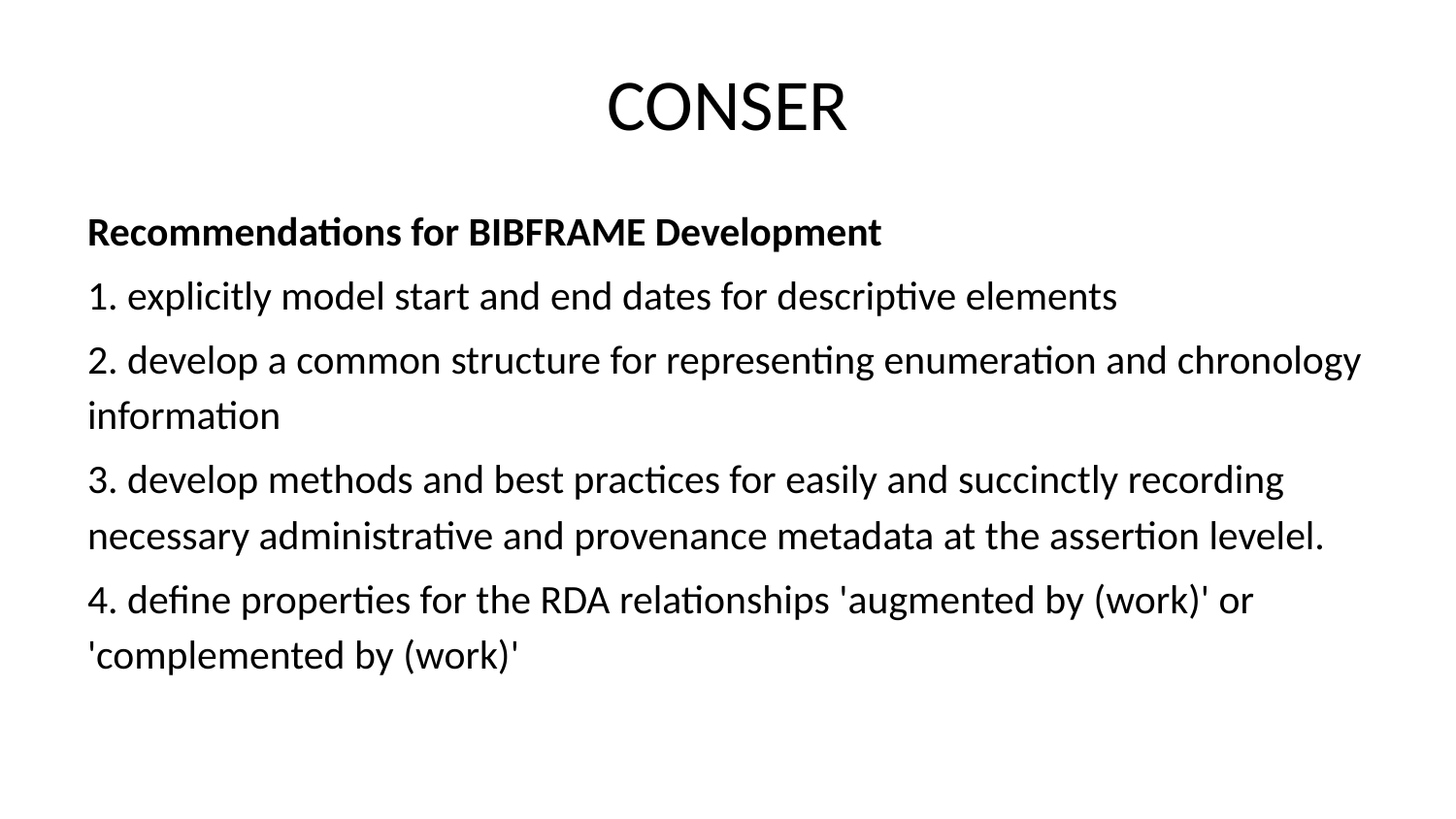

# CONSER
Recommendations for BIBFRAME Development
1. explicitly model start and end dates for descriptive elements
2. develop a common structure for representing enumeration and chronology information
3. develop methods and best practices for easily and succinctly recording necessary administrative and provenance metadata at the assertion levelel.
4. define properties for the RDA relationships 'augmented by (work)' or 'complemented by (work)'